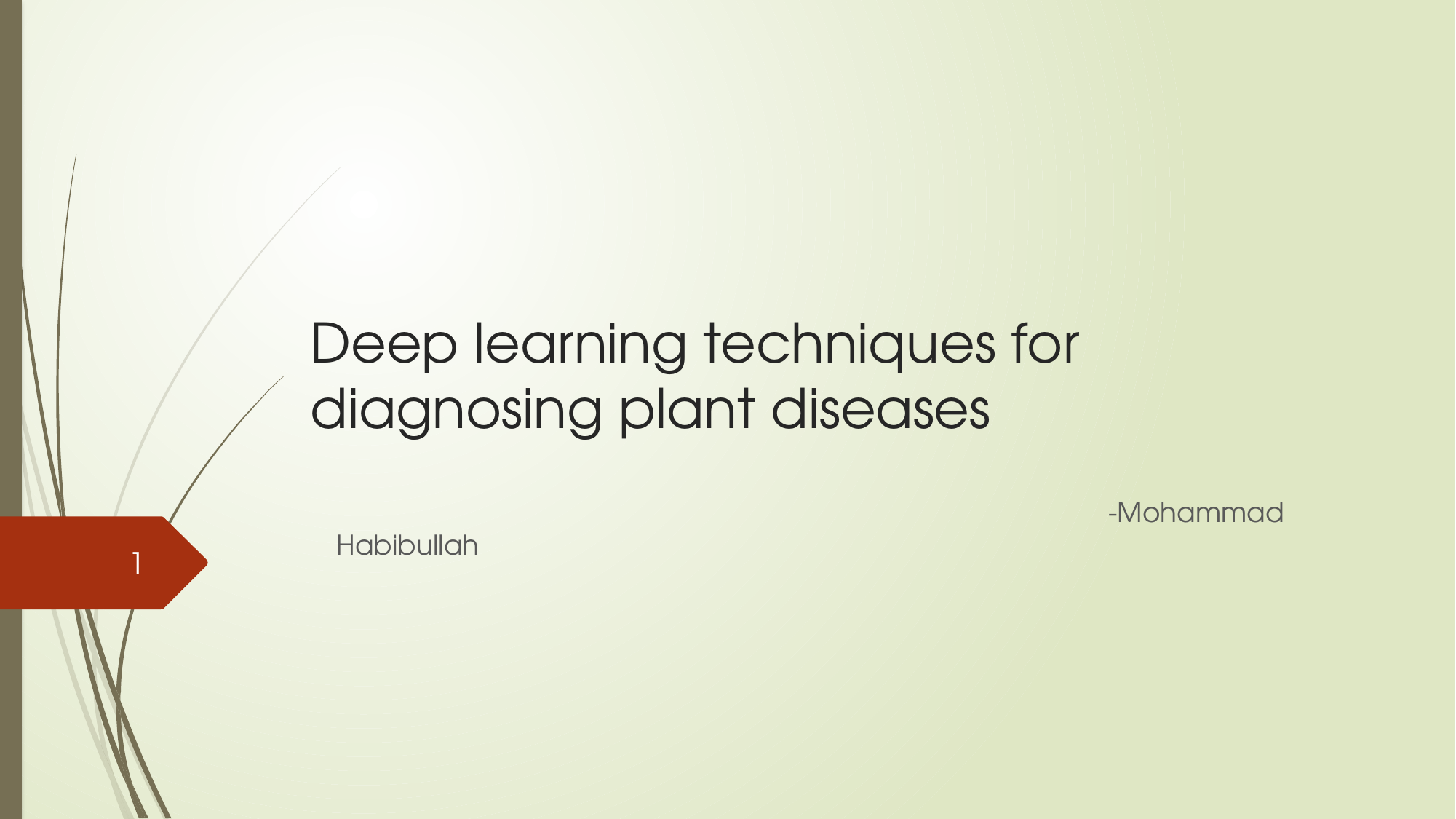

# Deep learning techniques for diagnosing plant diseases
							 -Mohammad Habibullah
1